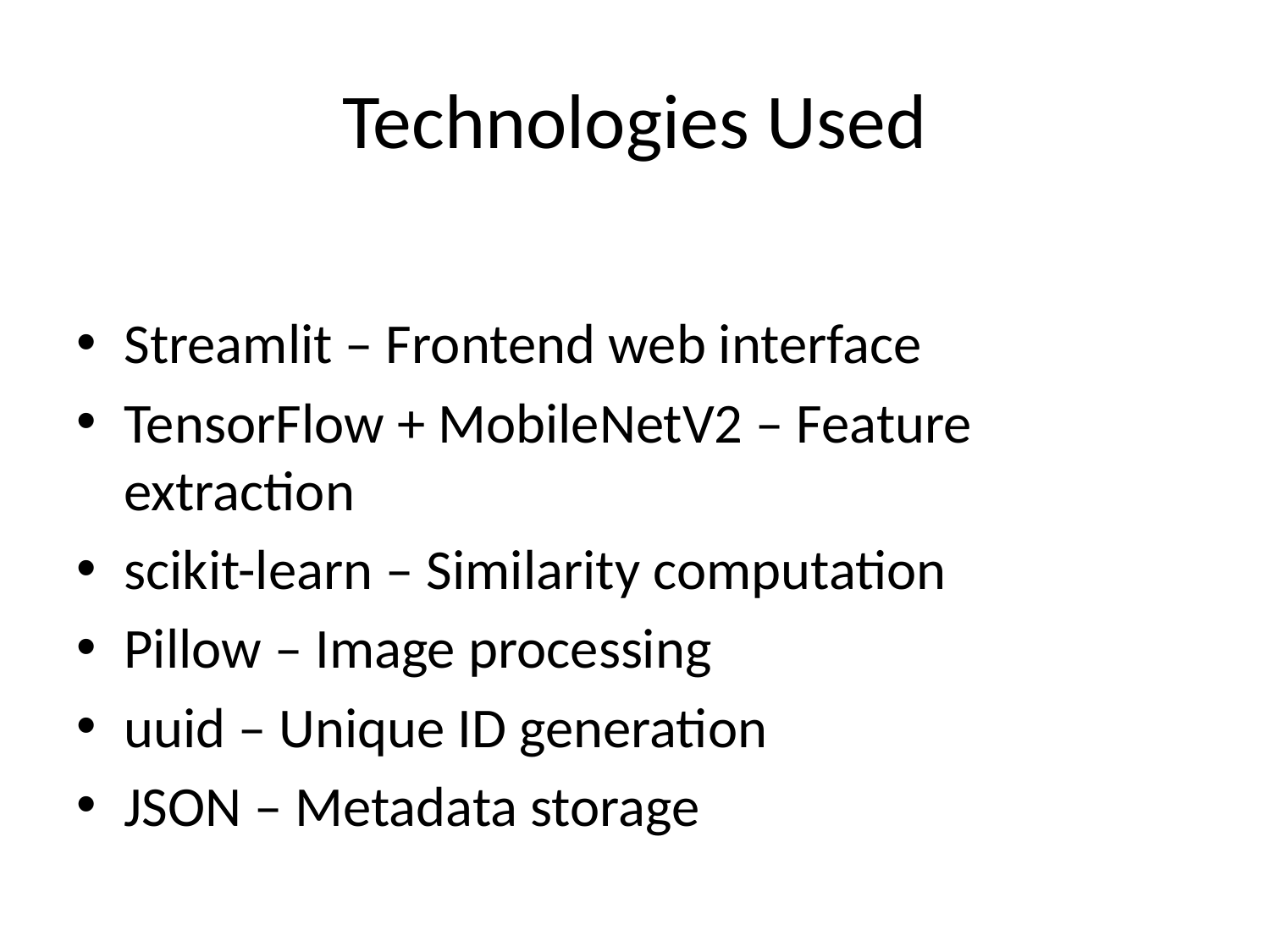

# Technologies Used

Streamlit – Frontend web interface
TensorFlow + MobileNetV2 – Feature extraction
scikit-learn – Similarity computation
Pillow – Image processing
uuid – Unique ID generation
JSON – Metadata storage